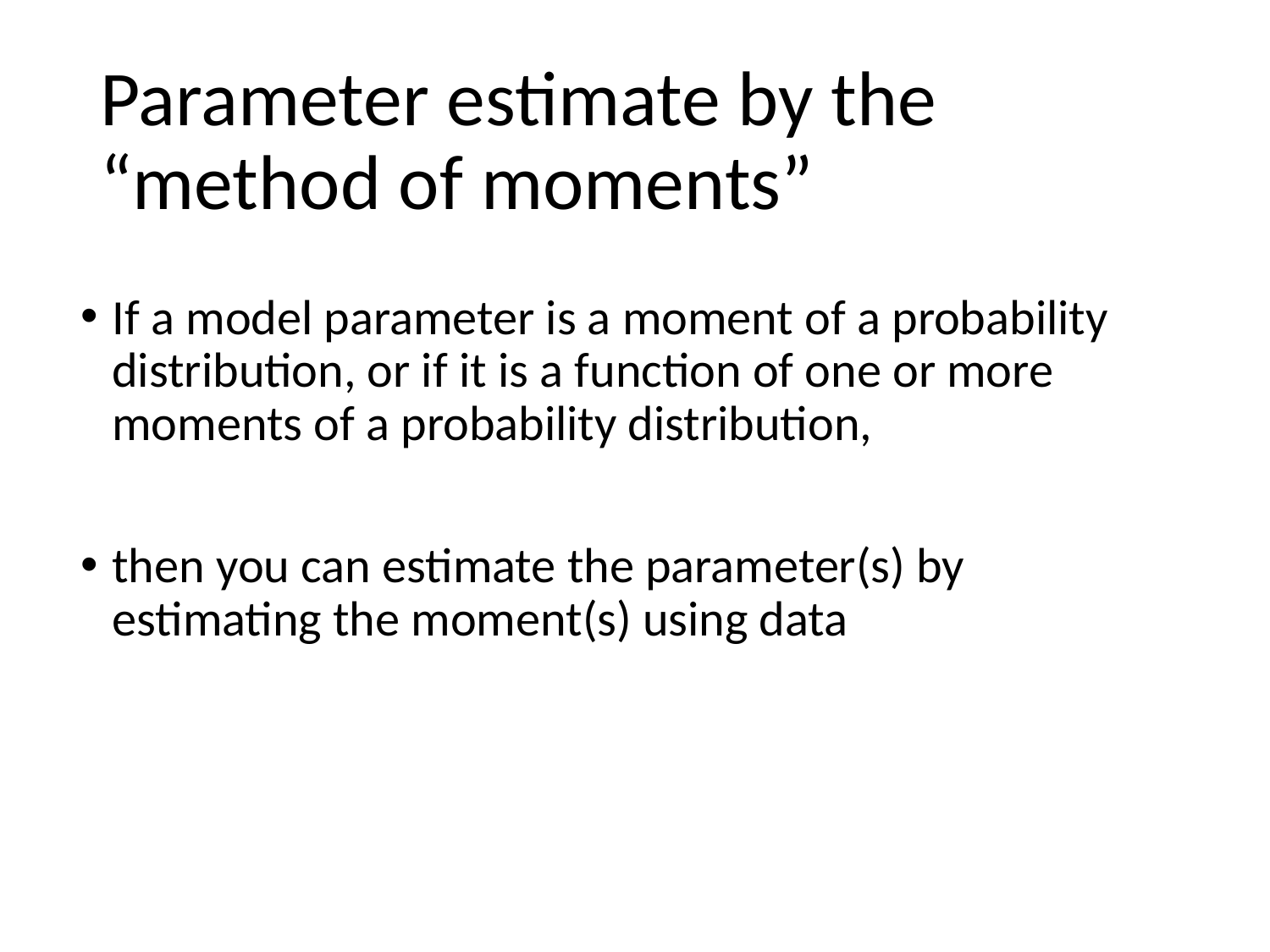

# Parameter estimate by the “method of moments”
If a model parameter is a moment of a probability distribution, or if it is a function of one or more moments of a probability distribution,

then you can estimate the parameter(s) by estimating the moment(s) using data